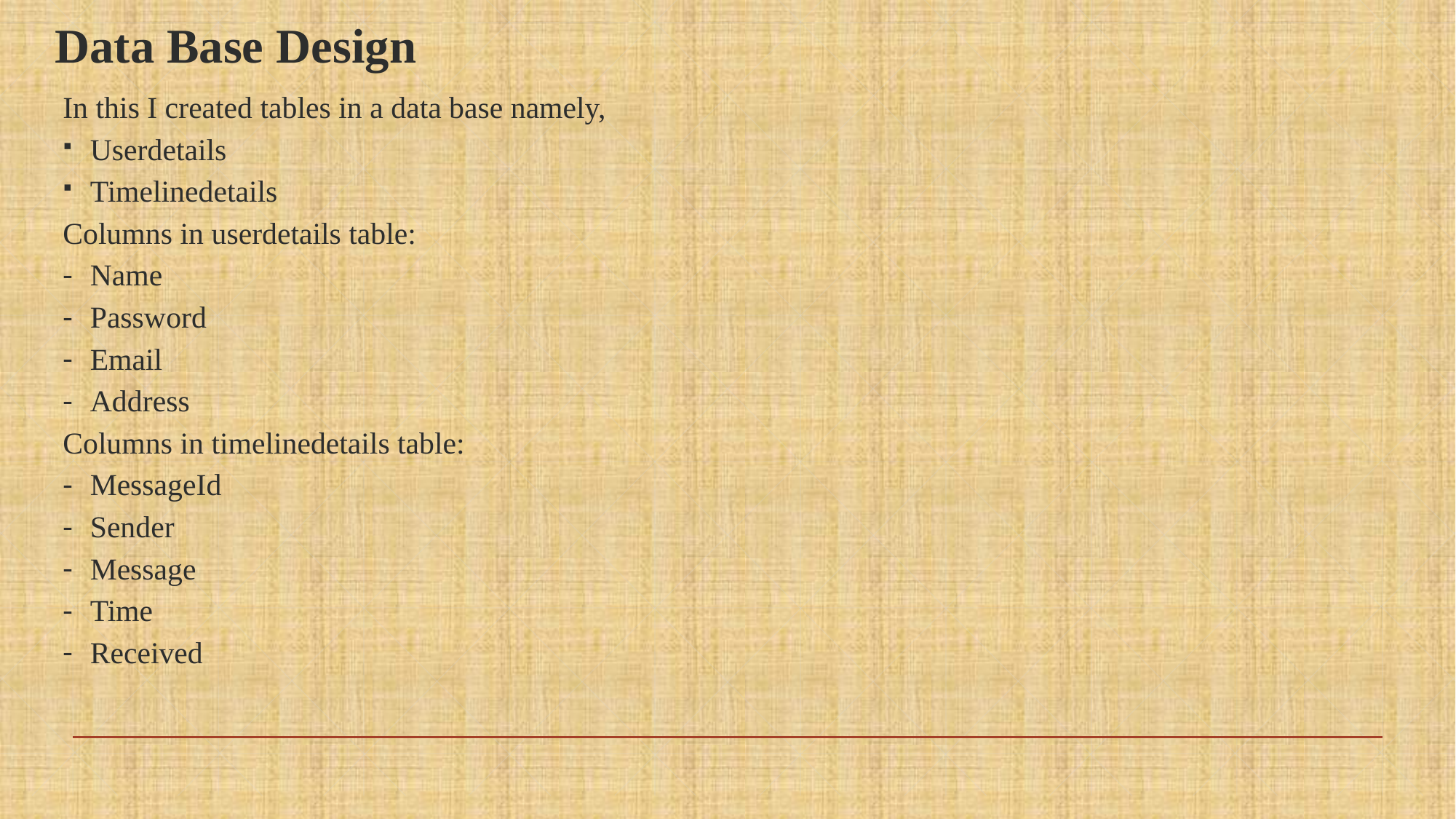

# Data Base Design
In this I created tables in a data base namely,
Userdetails
Timelinedetails
Columns in userdetails table:
Name
Password
Email
Address
Columns in timelinedetails table:
MessageId
Sender
Message
Time
Received